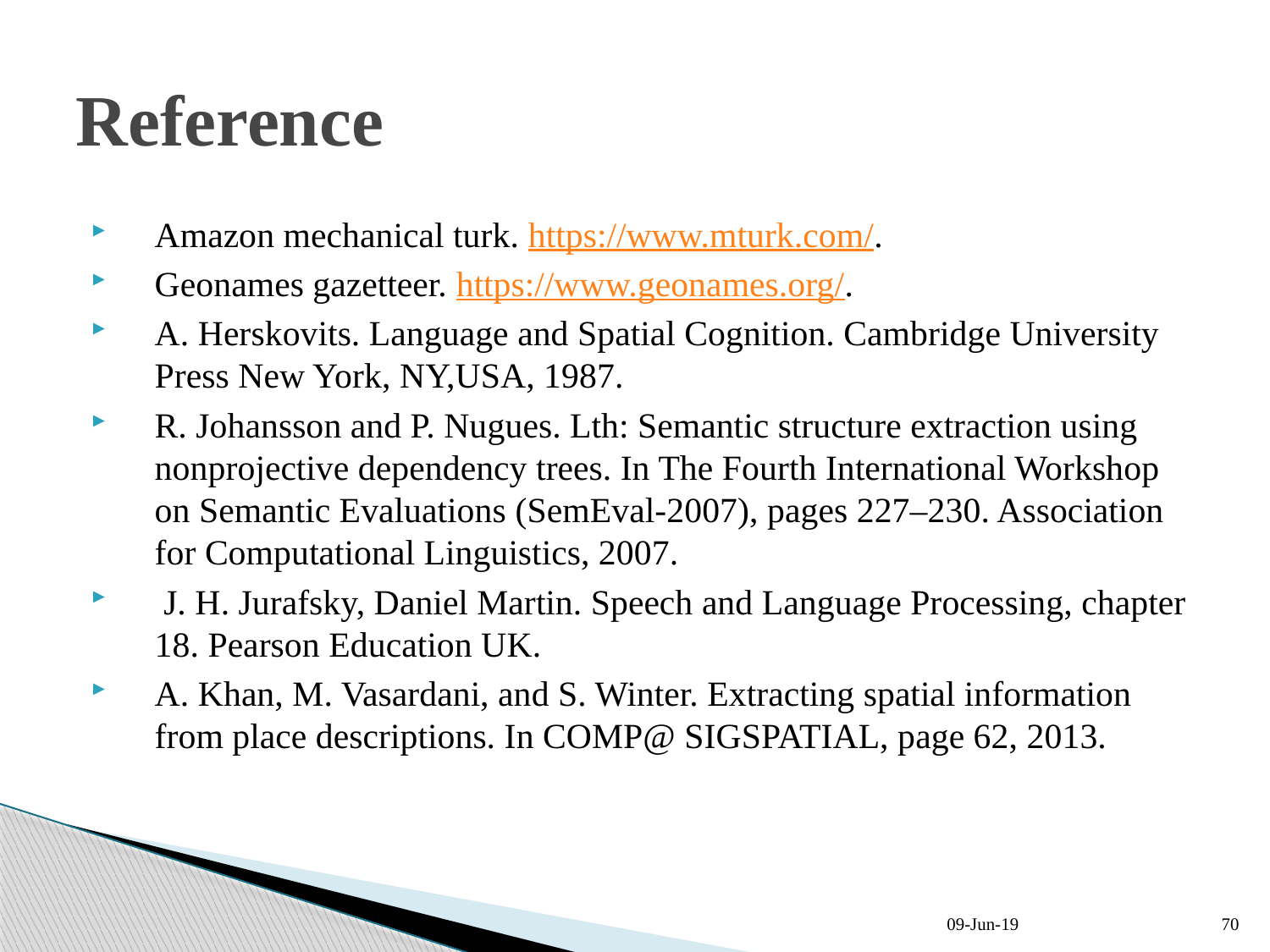

# Reference
Amazon mechanical turk. https://www.mturk.com/.
Geonames gazetteer. https://www.geonames.org/.
A. Herskovits. Language and Spatial Cognition. Cambridge University Press New York, NY,USA, 1987.
R. Johansson and P. Nugues. Lth: Semantic structure extraction using nonprojective dependency trees. In The Fourth International Workshop on Semantic Evaluations (SemEval-2007), pages 227–230. Association for Computational Linguistics, 2007.
 J. H. Jurafsky, Daniel Martin. Speech and Language Processing, chapter 18. Pearson Education UK.
A. Khan, M. Vasardani, and S. Winter. Extracting spatial information from place descriptions. In COMP@ SIGSPATIAL, page 62, 2013.
09-Jun-19
70